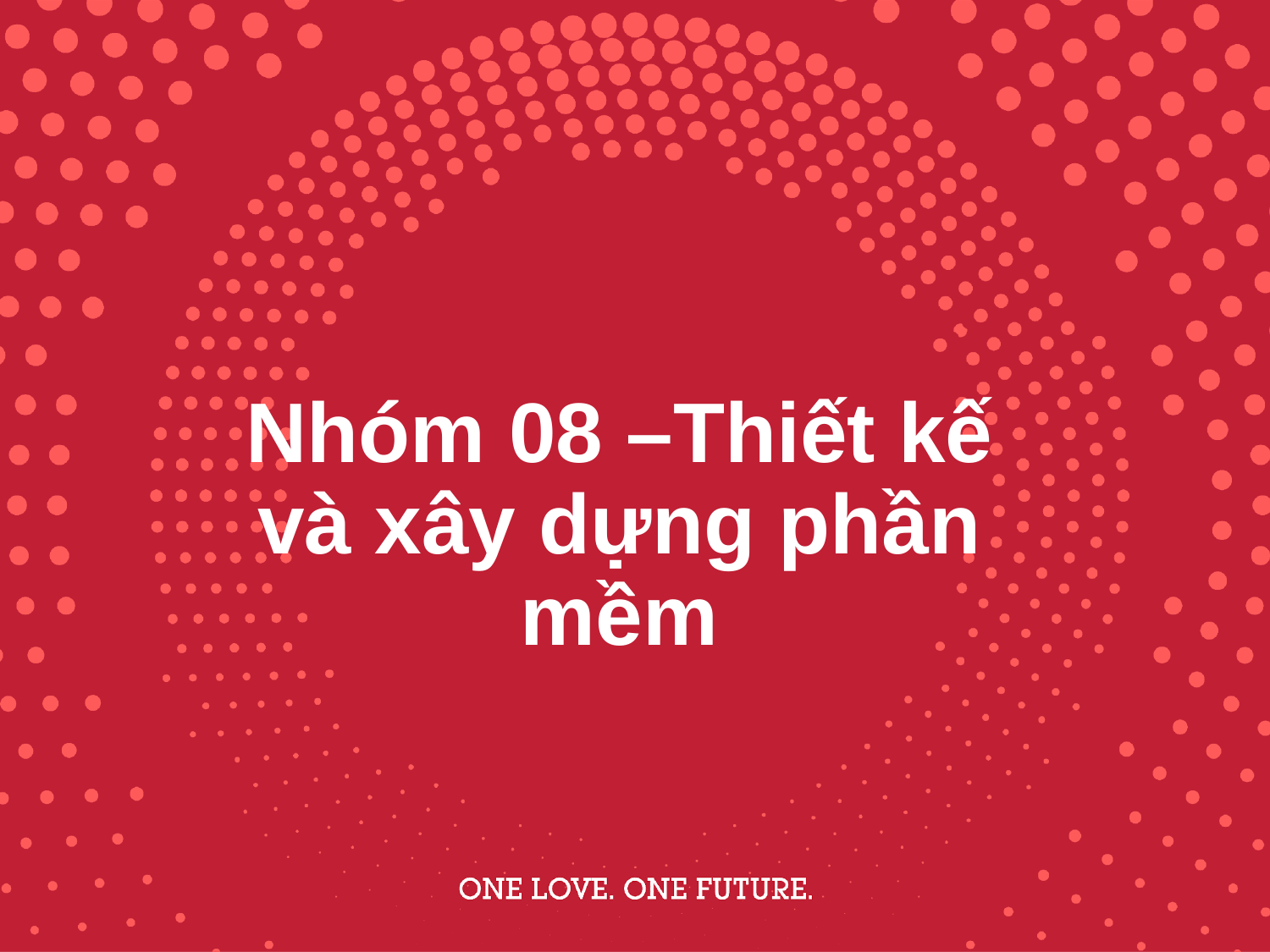

# Nhóm 08 –Thiết kế và xây dựng phần mềm